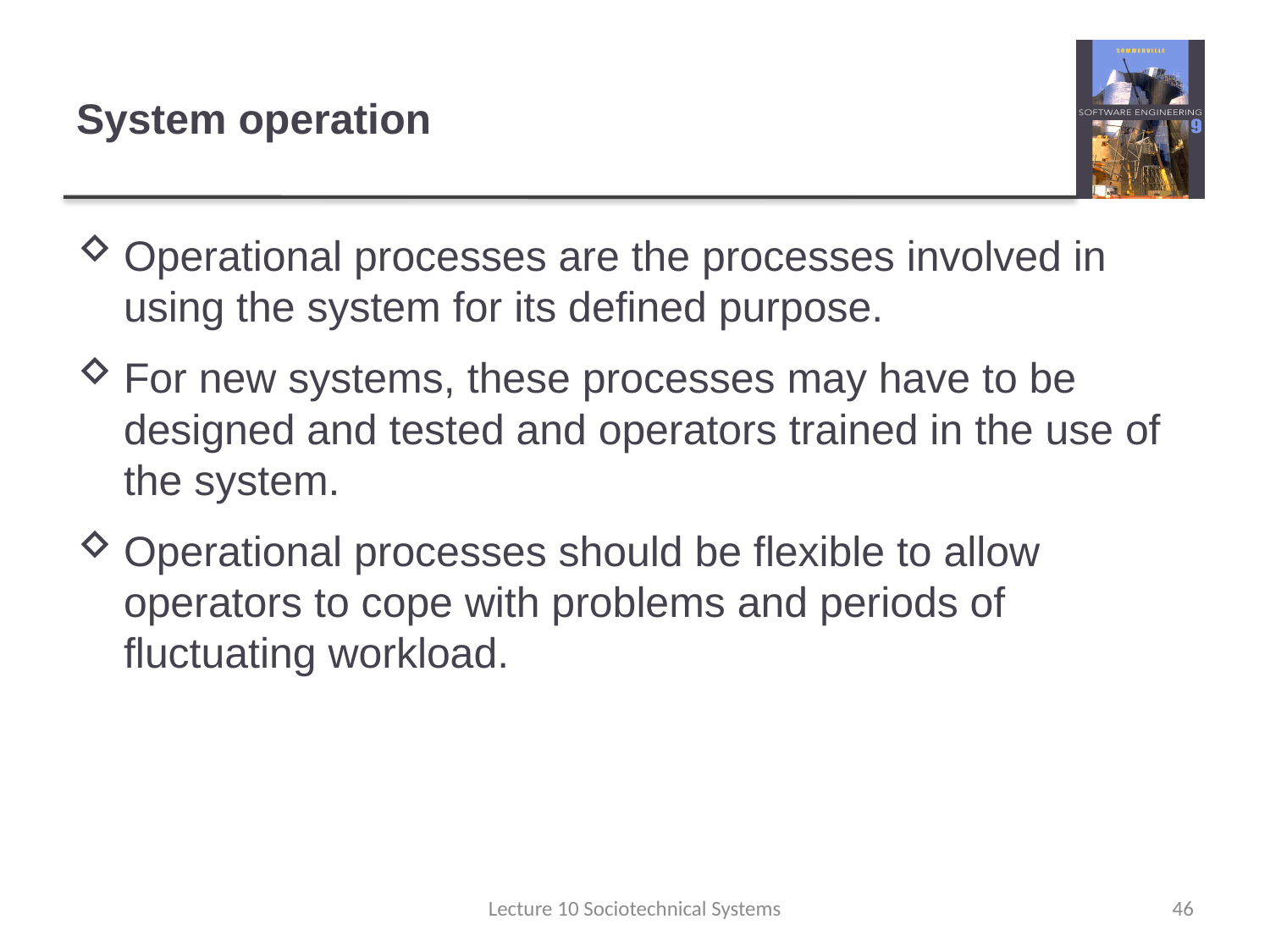

# System operation
Operational processes are the processes involved in using the system for its defined purpose.
For new systems, these processes may have to be designed and tested and operators trained in the use of the system.
Operational processes should be flexible to allow operators to cope with problems and periods of fluctuating workload.
Lecture 10 Sociotechnical Systems
46